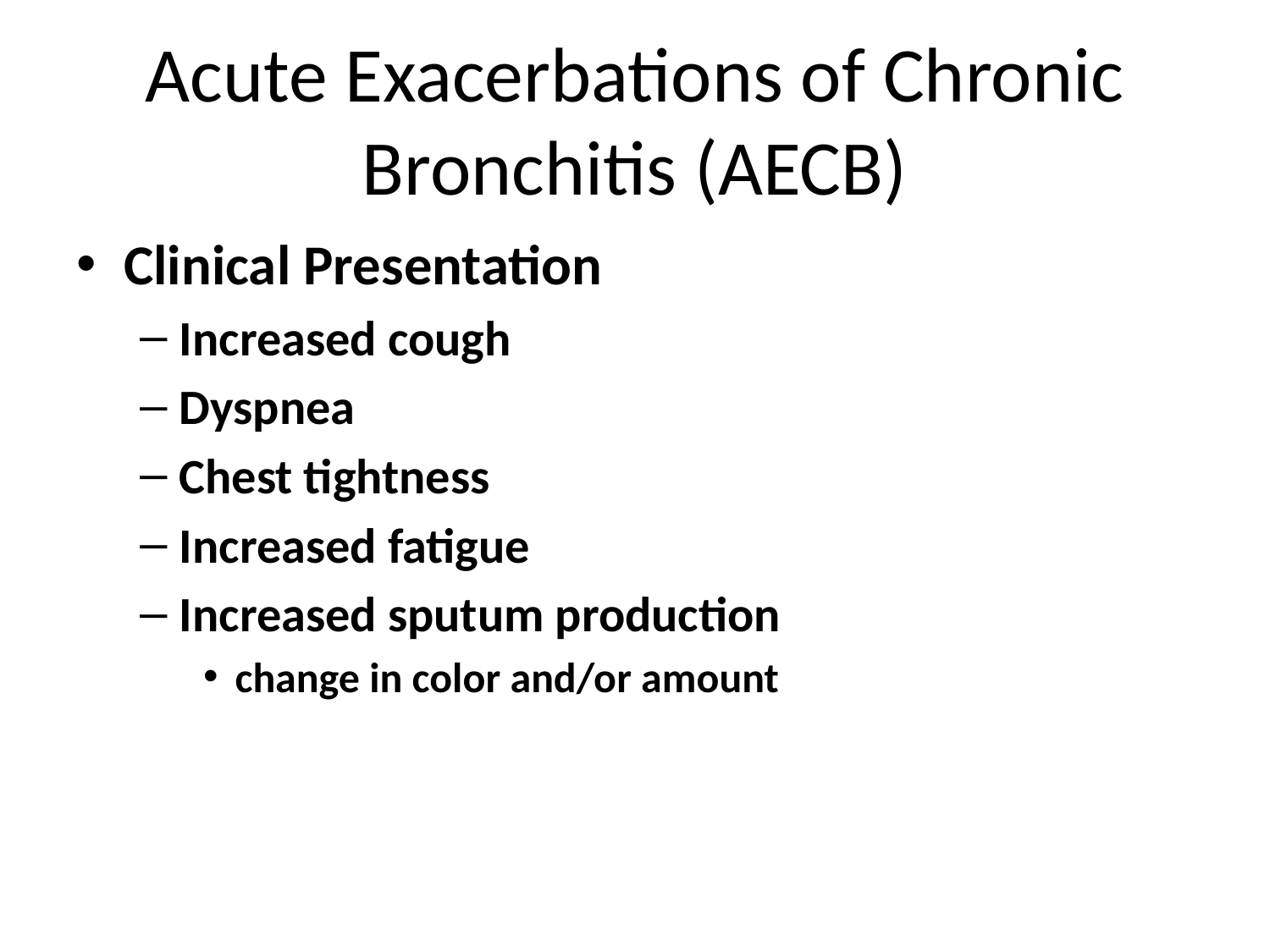

# Acute Exacerbations of Chronic Bronchitis (AECB)
Clinical Presentation
Increased cough
Dyspnea
Chest tightness
Increased fatigue
Increased sputum production
change in color and/or amount